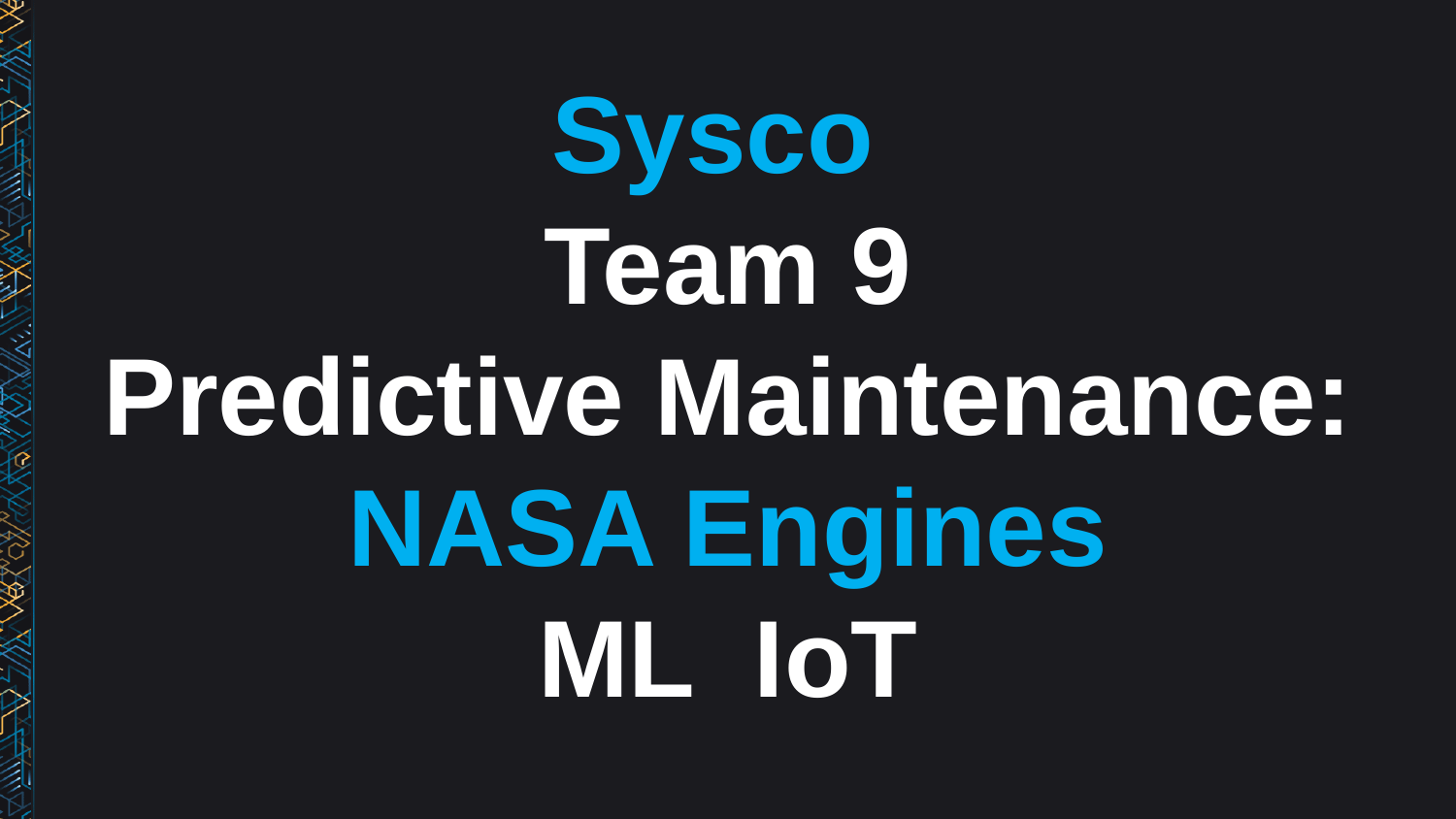

# Sysco Team 9 Predictive Maintenance: NASA Engines ML  IoT